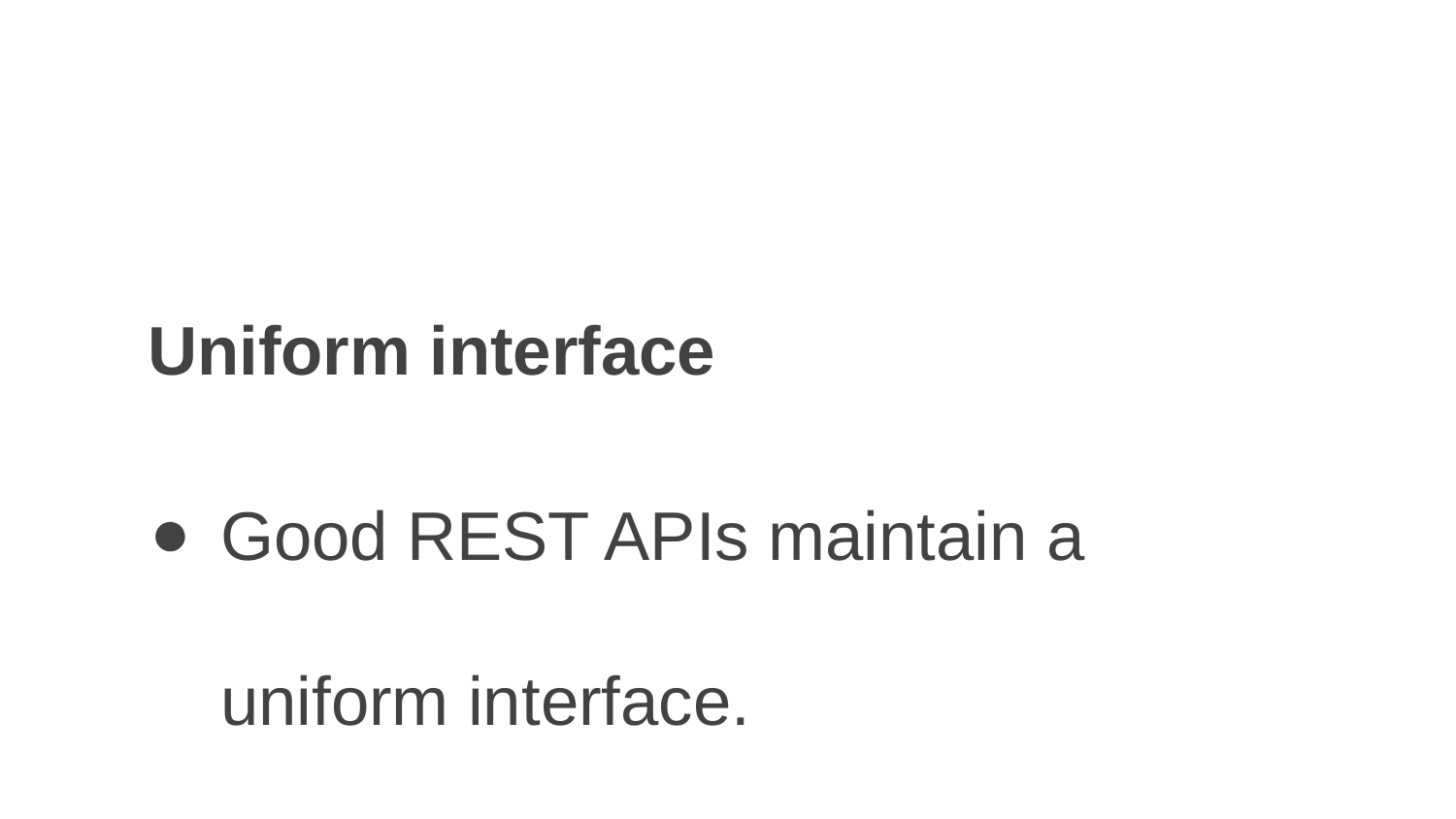

# Uniform interface
Good REST APIs maintain a uniform interface.